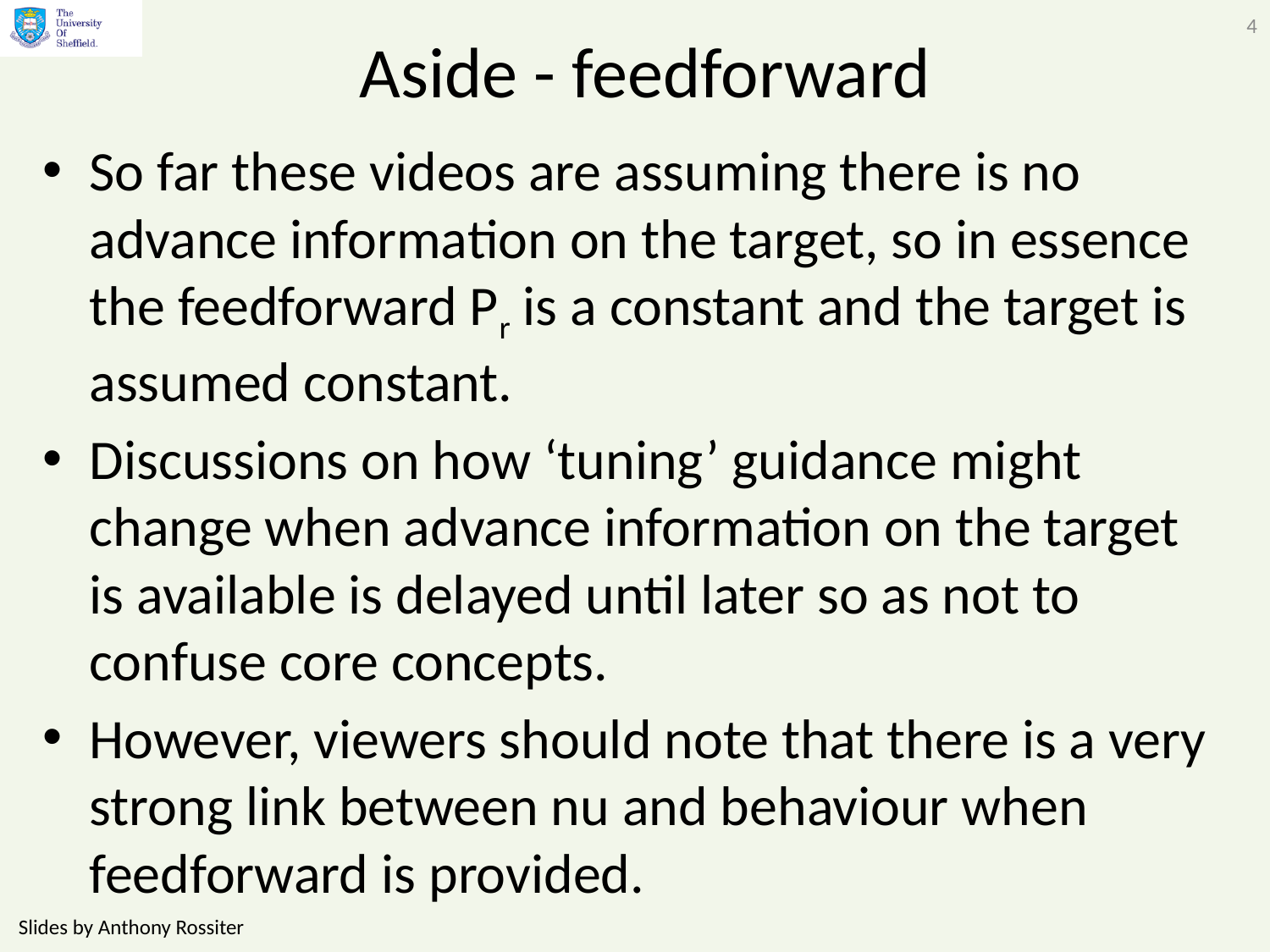

4
# Aside - feedforward
So far these videos are assuming there is no advance information on the target, so in essence the feedforward Pr is a constant and the target is assumed constant.
Discussions on how ‘tuning’ guidance might change when advance information on the target is available is delayed until later so as not to confuse core concepts.
However, viewers should note that there is a very strong link between nu and behaviour when feedforward is provided.
Slides by Anthony Rossiter